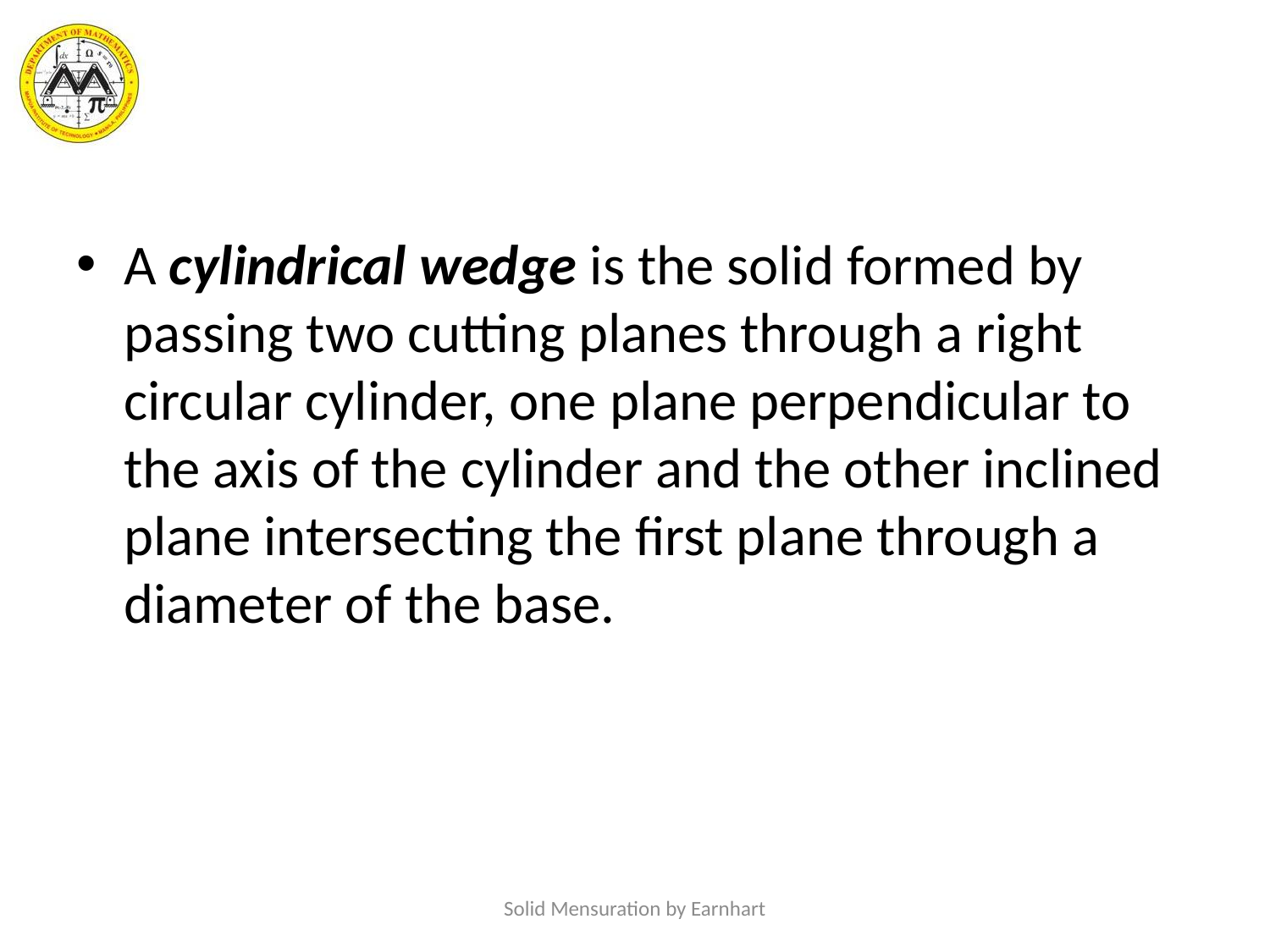

#
A cylindrical wedge is the solid formed by passing two cutting planes through a right circular cylinder, one plane perpendicular to the axis of the cylinder and the other inclined plane intersecting the first plane through a diameter of the base.
Solid Mensuration by Earnhart